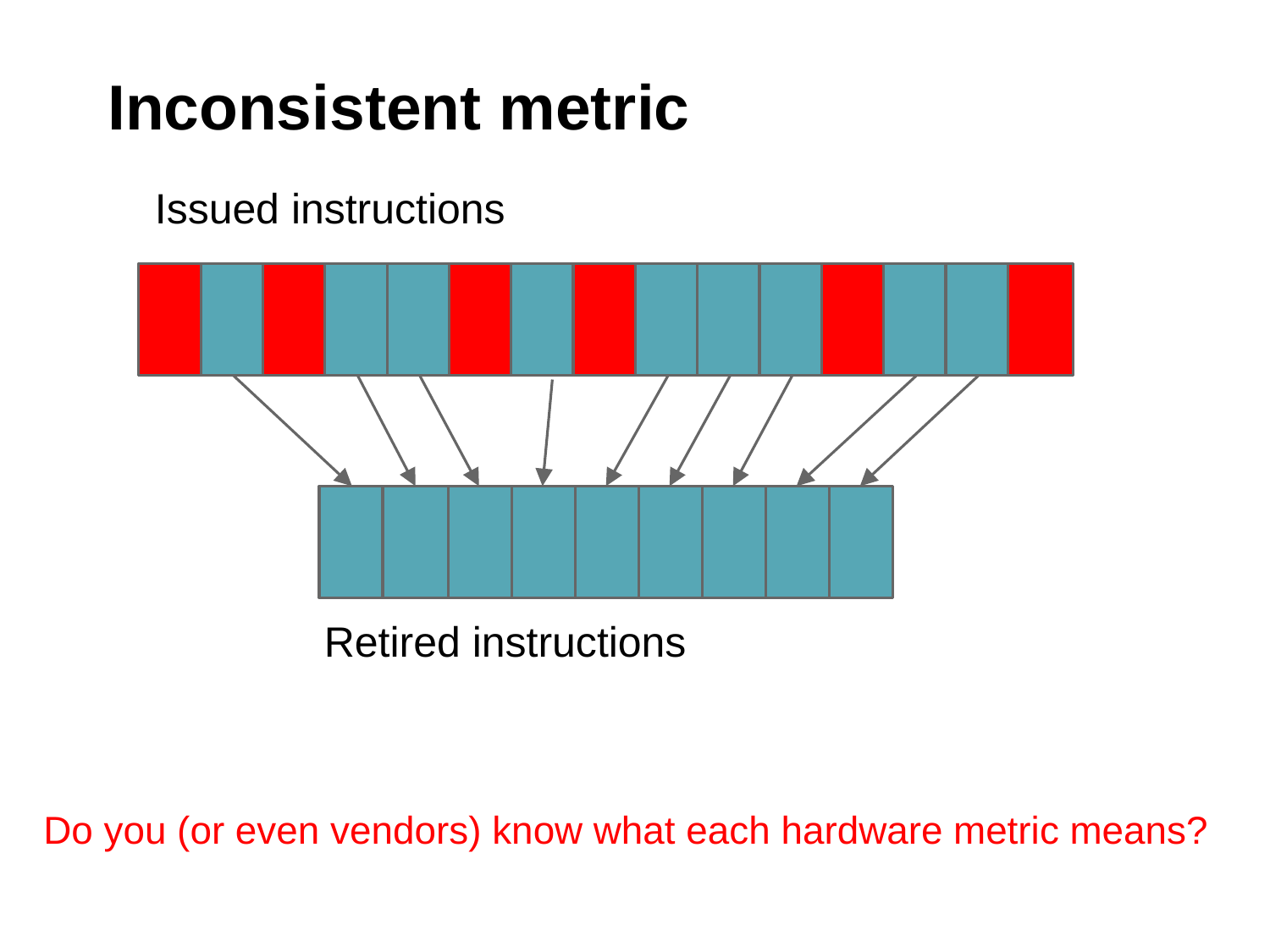

# Inconsistent metric
Issued instructions

Retired instructions
Do you (or even vendors) know what each hardware metric means?